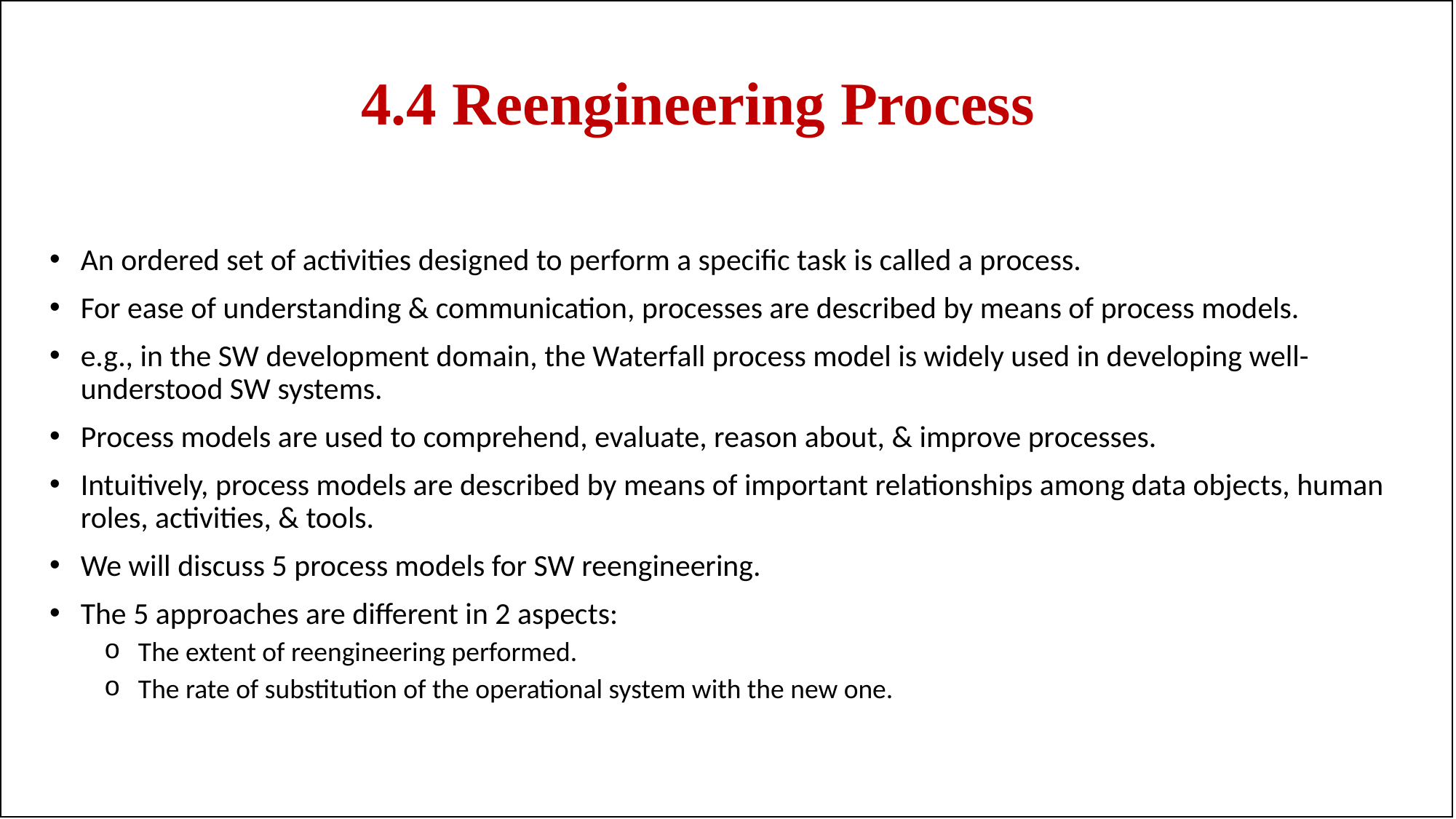

4.4 Reengineering Process
An ordered set of activities designed to perform a specific task is called a process.
For ease of understanding & communication, processes are described by means of process models.
e.g., in the SW development domain, the Waterfall process model is widely used in developing well-understood SW systems.
Process models are used to comprehend, evaluate, reason about, & improve processes.
Intuitively, process models are described by means of important relationships among data objects, human roles, activities, & tools.
We will discuss 5 process models for SW reengineering.
The 5 approaches are different in 2 aspects:
The extent of reengineering performed.
The rate of substitution of the operational system with the new one.